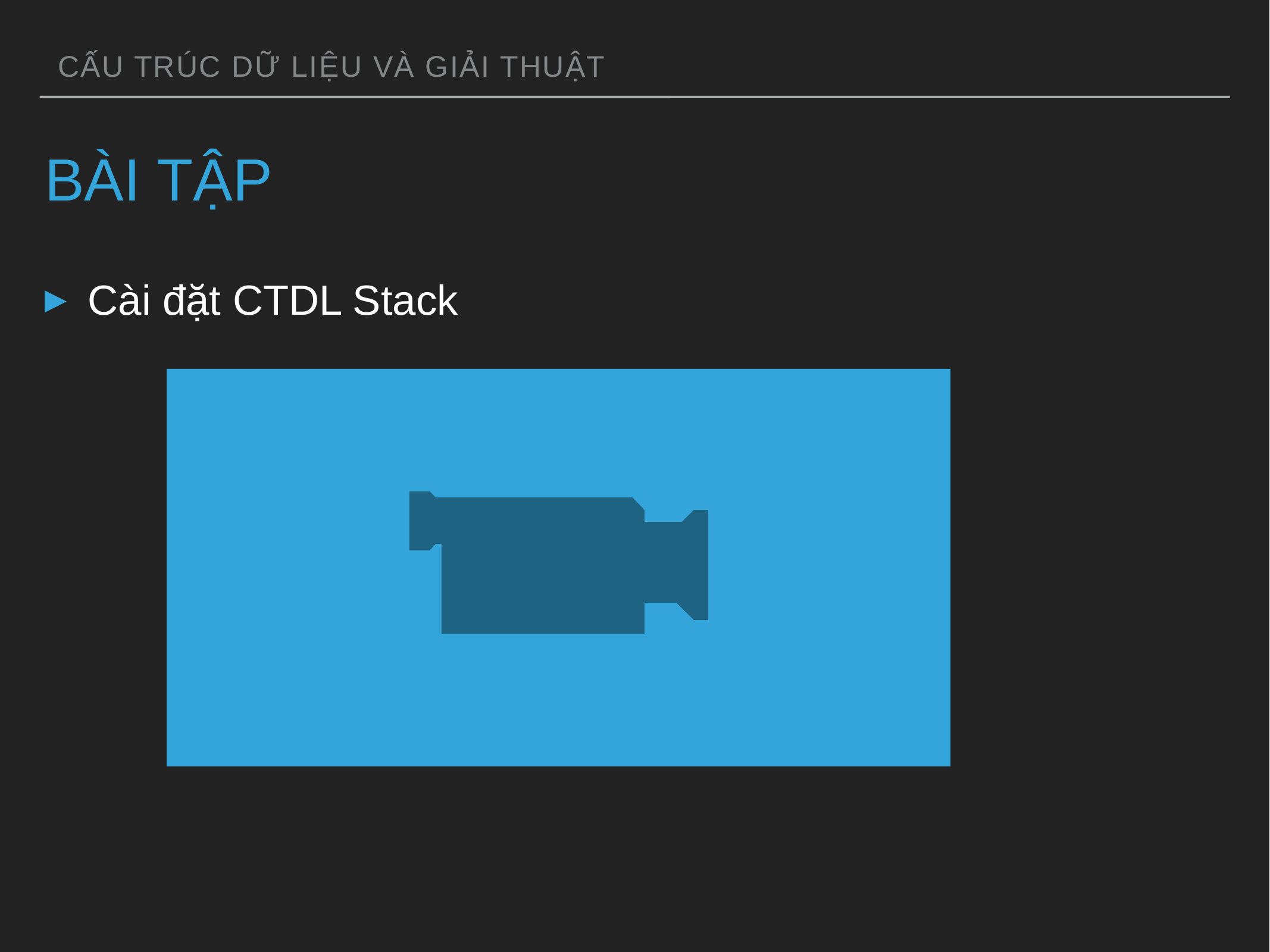

CẤU TRÚC DỮ LIỆU VÀ GIẢI THUẬT
# BÀI TẬP
Cài đặt CTDL Stack